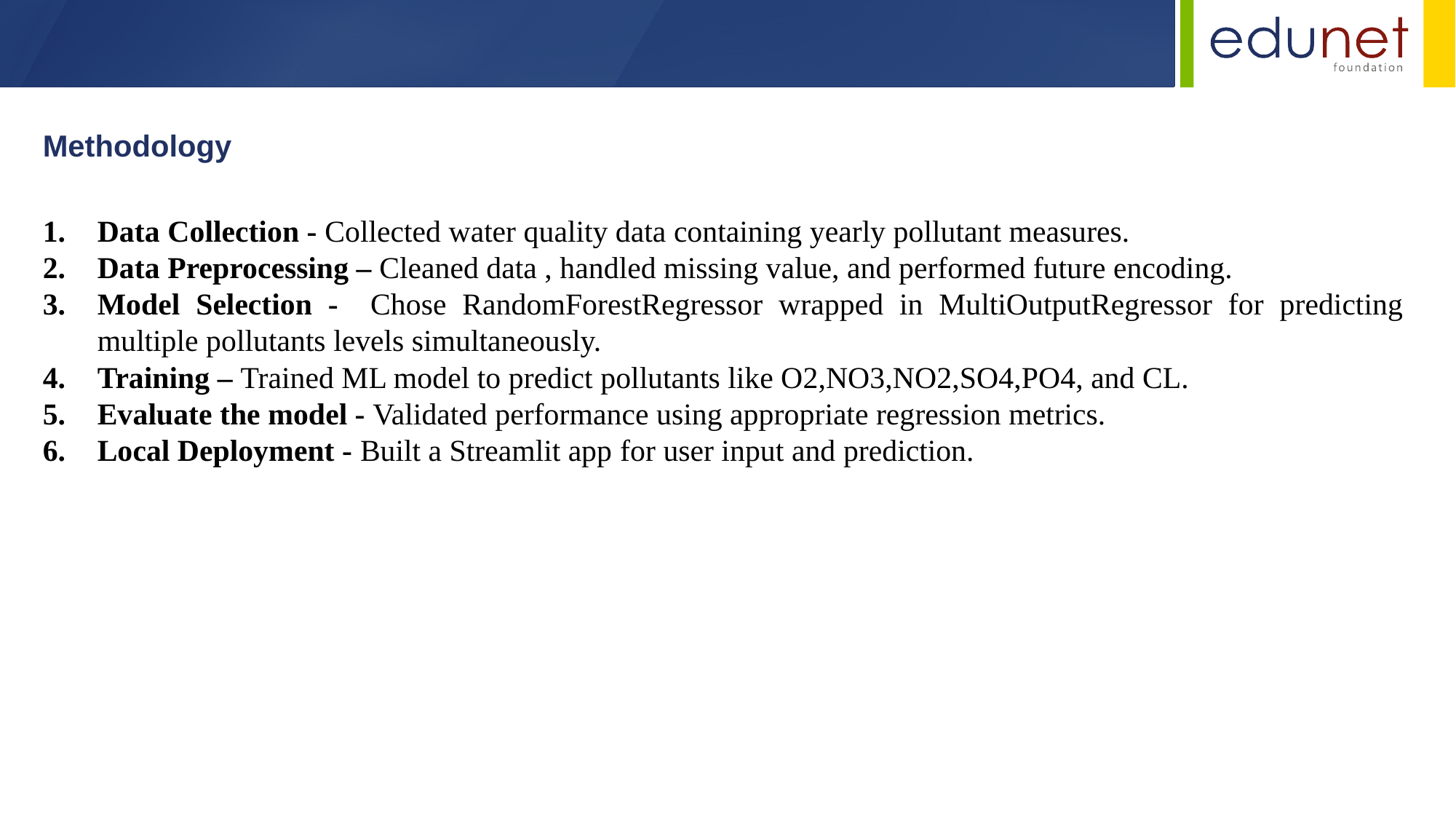

Methodology
Data Collection - Collected water quality data containing yearly pollutant measures.
Data Preprocessing – Cleaned data , handled missing value, and performed future encoding.
Model Selection -  Chose RandomForestRegressor wrapped in MultiOutputRegressor for predicting multiple pollutants levels simultaneously.
Training – Trained ML model to predict pollutants like O2,NO3,NO2,SO4,PO4, and CL.
Evaluate the model - Validated performance using appropriate regression metrics.
Local Deployment - Built a Streamlit app for user input and prediction.